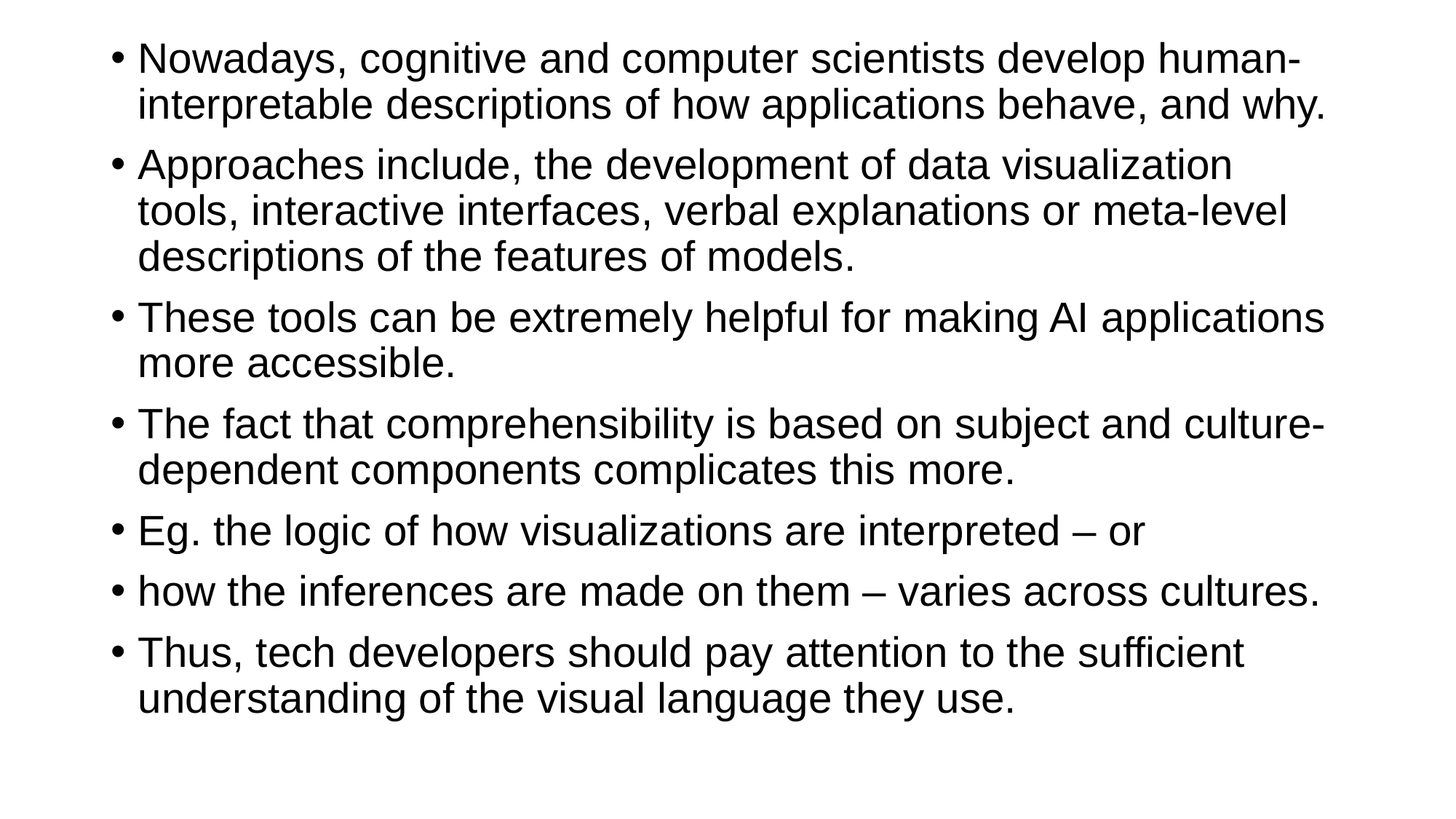

Nowadays, cognitive and computer scientists develop human-interpretable descriptions of how applications behave, and why.
Approaches include, the development of data visualization tools, interactive interfaces, verbal explanations or meta-level descriptions of the features of models.
These tools can be extremely helpful for making AI applications more accessible.
The fact that comprehensibility is based on subject and culture-dependent components complicates this more.
Eg. the logic of how visualizations are interpreted – or
how the inferences are made on them – varies across cultures.
Thus, tech developers should pay attention to the sufficient understanding of the visual language they use.